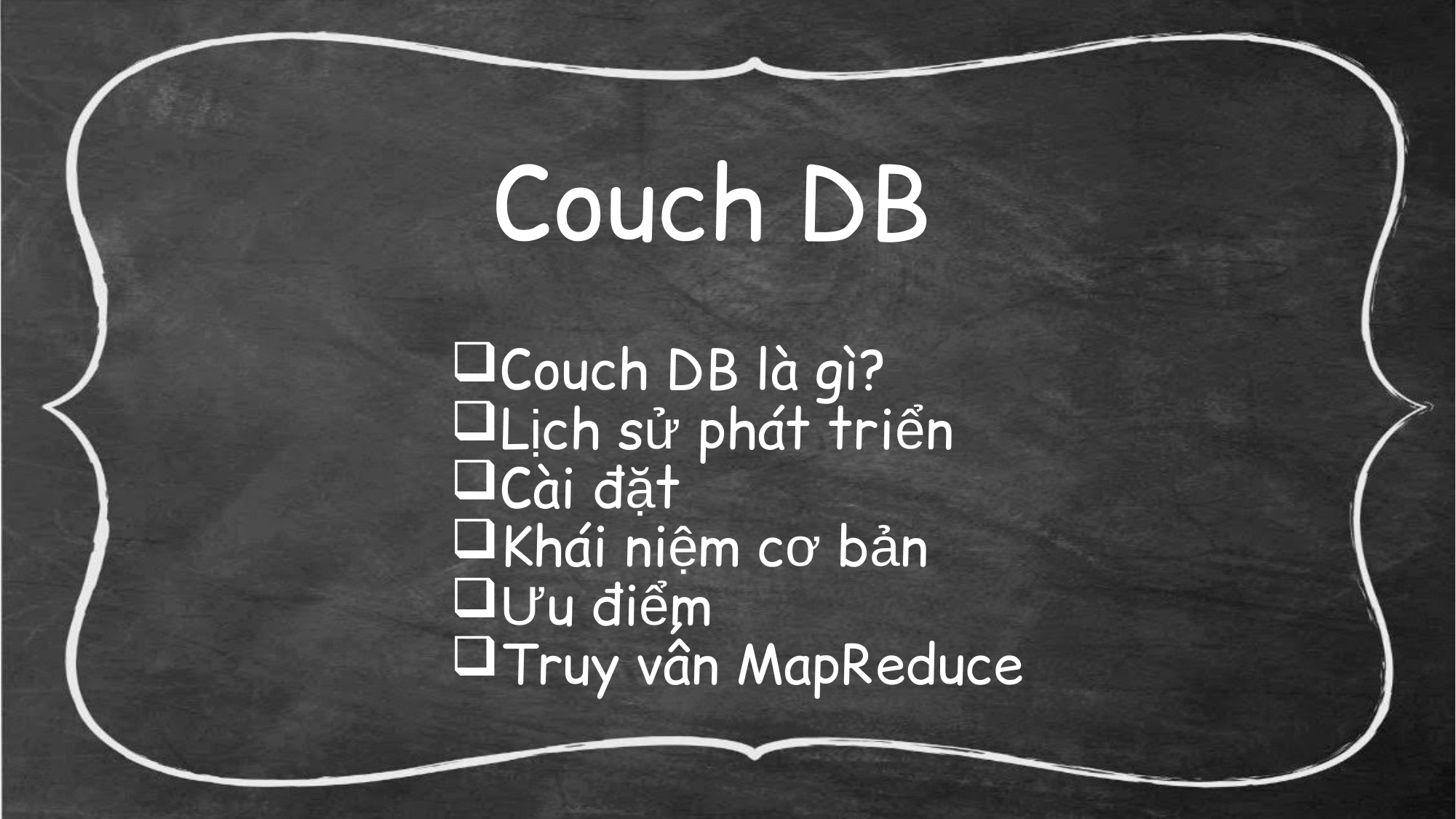

# Couch DB
Couch DB là gì?
Lịch sử phát triển
Cài đặt
Khái niệm cơ bản
Ưu điểm
Truy vấn MapReduce